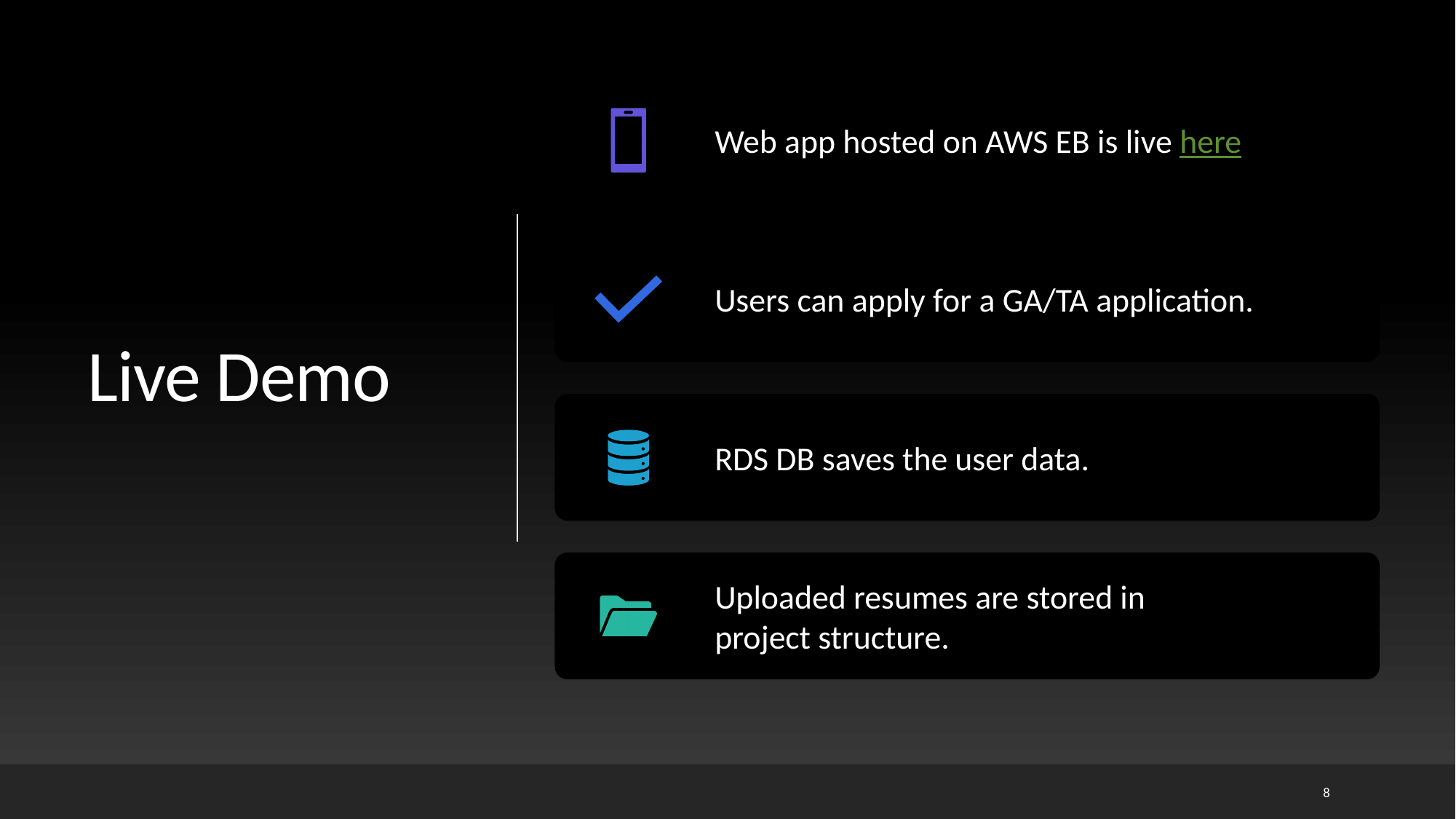

# Live Demo
Web app hosted on AWS EB is live here.
Users can apply for a GA/TA application.
RDS DB saves the user data.
Uploaded resumes are stored in project structure.

8